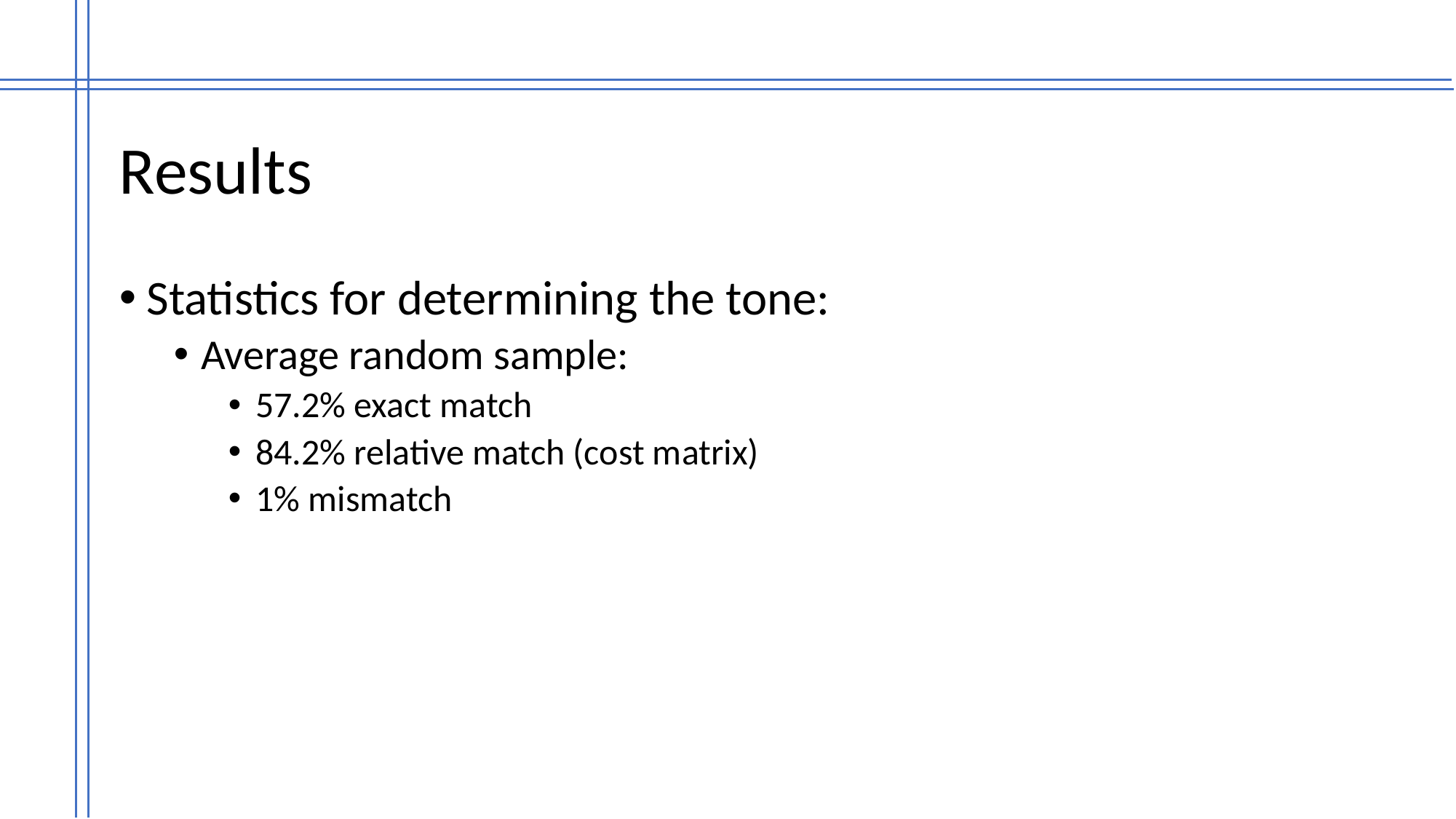

# Results
Statistics for determining the tone:
Average random sample:
57.2% exact match
84.2% relative match (cost matrix)
1% mismatch